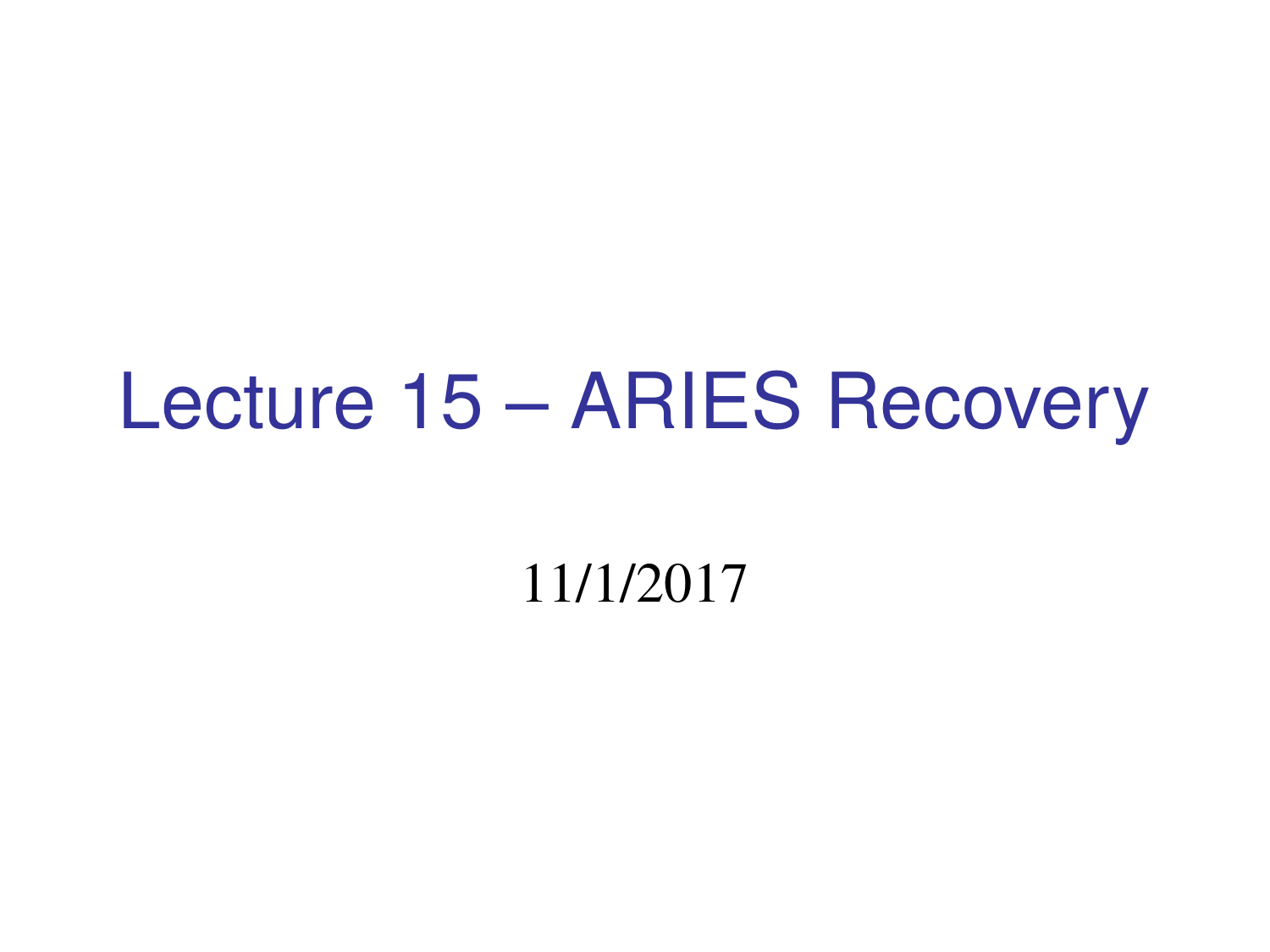

# Lecture 15 – ARIES Recovery
11/1/2017